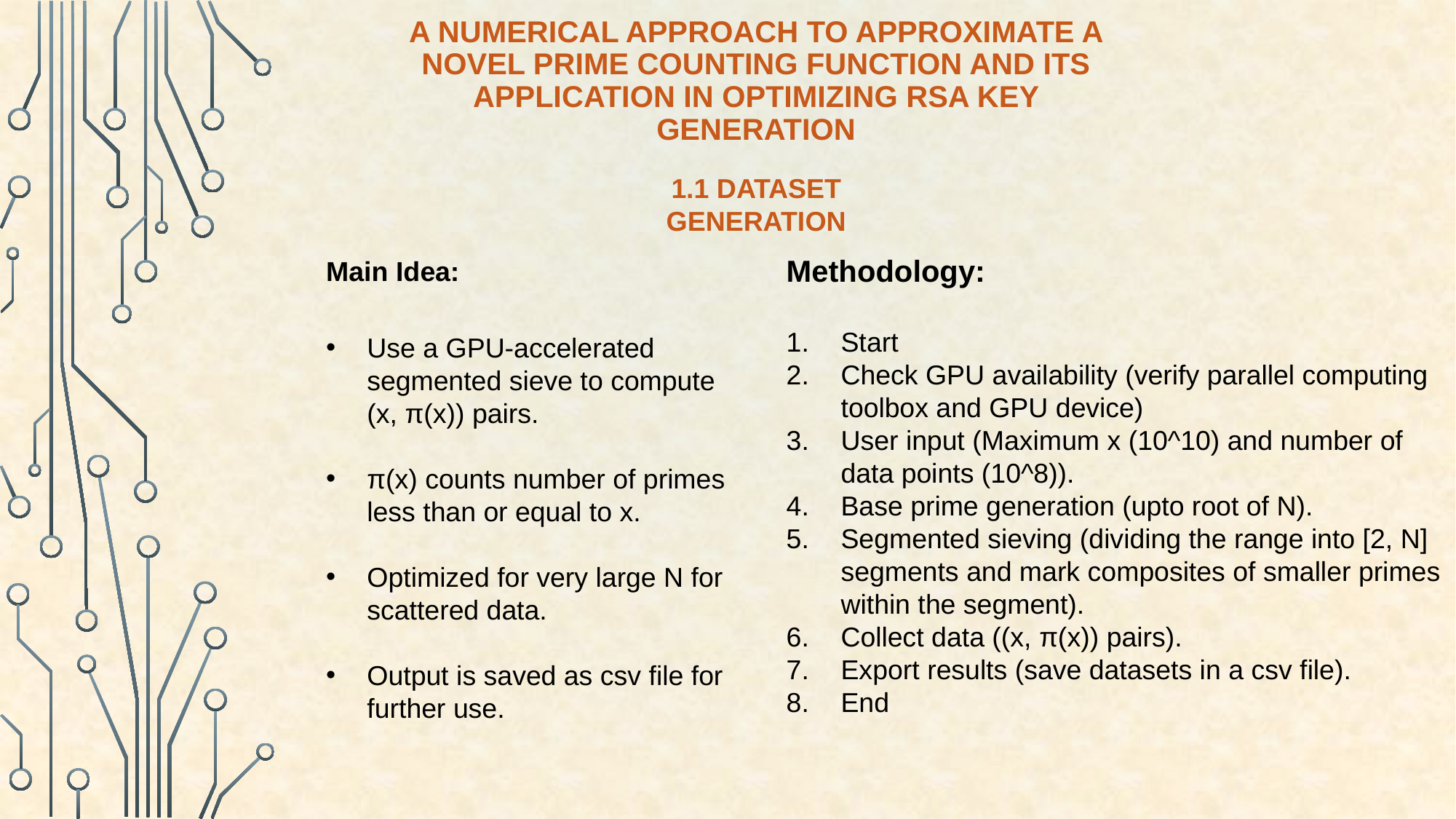

# a numerical approach to approximate a novel prime counting function and its application in optimizing rsa key generation
1.1 Dataset generation
Methodology:

Start
Check GPU availability (verify parallel computing toolbox and GPU device)
User input (Maximum x (10^10) and number of data points (10^8)).
Base prime generation (upto root of N).
Segmented sieving (dividing the range into [2, N] segments and mark composites of smaller primes within the segment).
Collect data ((x, π(x)) pairs).
Export results (save datasets in a csv file).
End

Main Idea:

Use a GPU-accelerated segmented sieve to compute (x, π(x)) pairs.

π(x) counts number of primes less than or equal to x.

Optimized for very large N for scattered data.

Output is saved as csv file for further use.